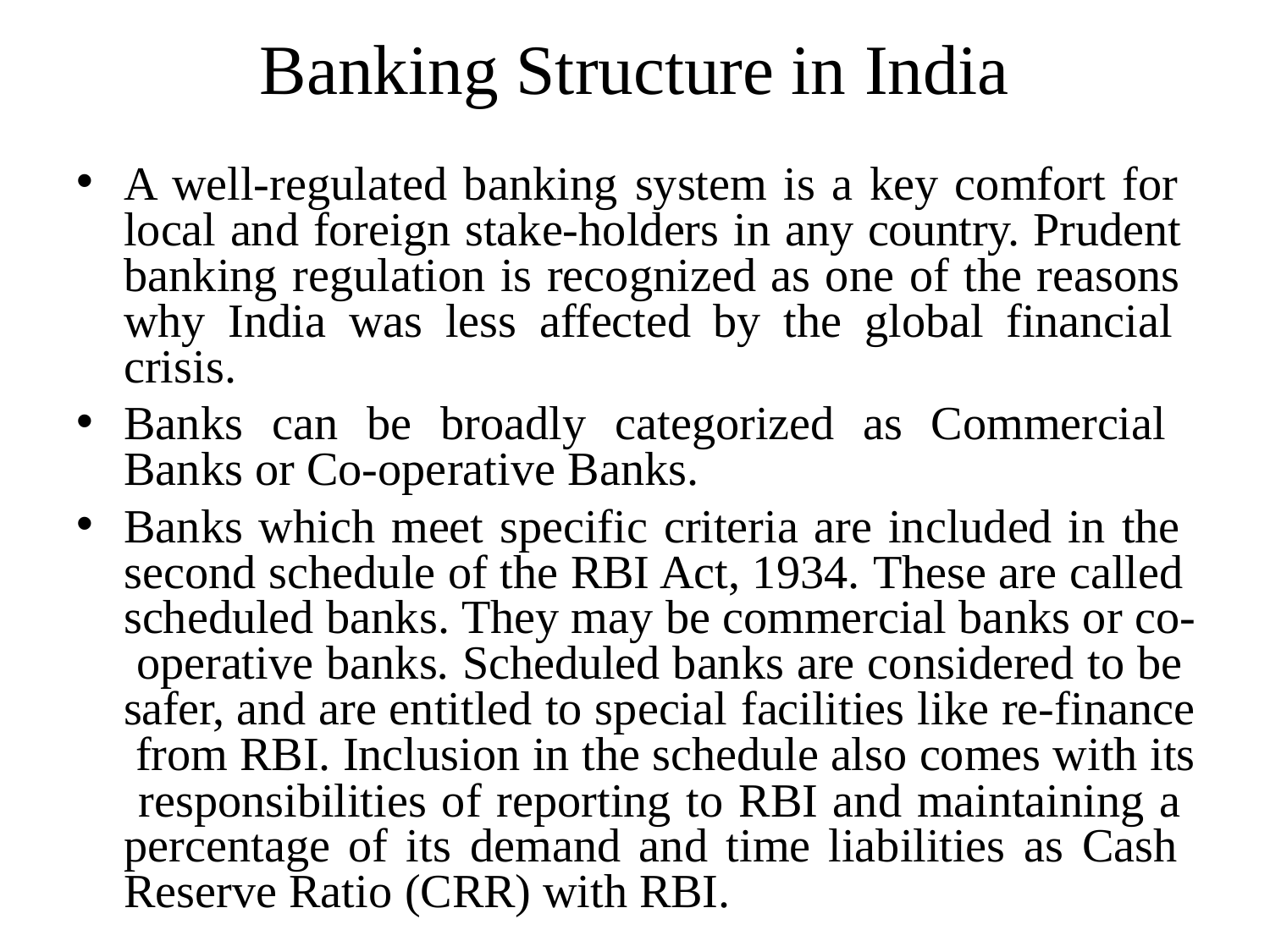

# Banking Structure in India
A well-regulated banking system is a key comfort for  local and foreign stake-holders in any country. Prudent  banking regulation is recognized as one of the reasons  why India was less affected by the global financial  crisis.
Banks can be broadly categorized as Commercial  Banks or Co-operative Banks.
Banks which meet specific criteria are included in the  second schedule of the RBI Act, 1934. These are called  scheduled banks. They may be commercial banks or co-  operative banks. Scheduled banks are considered to be  safer, and are entitled to special facilities like re-finance  from RBI. Inclusion in the schedule also comes with its  responsibilities of reporting to RBI and maintaining a  percentage of its demand and time liabilities as Cash  Reserve Ratio (CRR) with RBI.